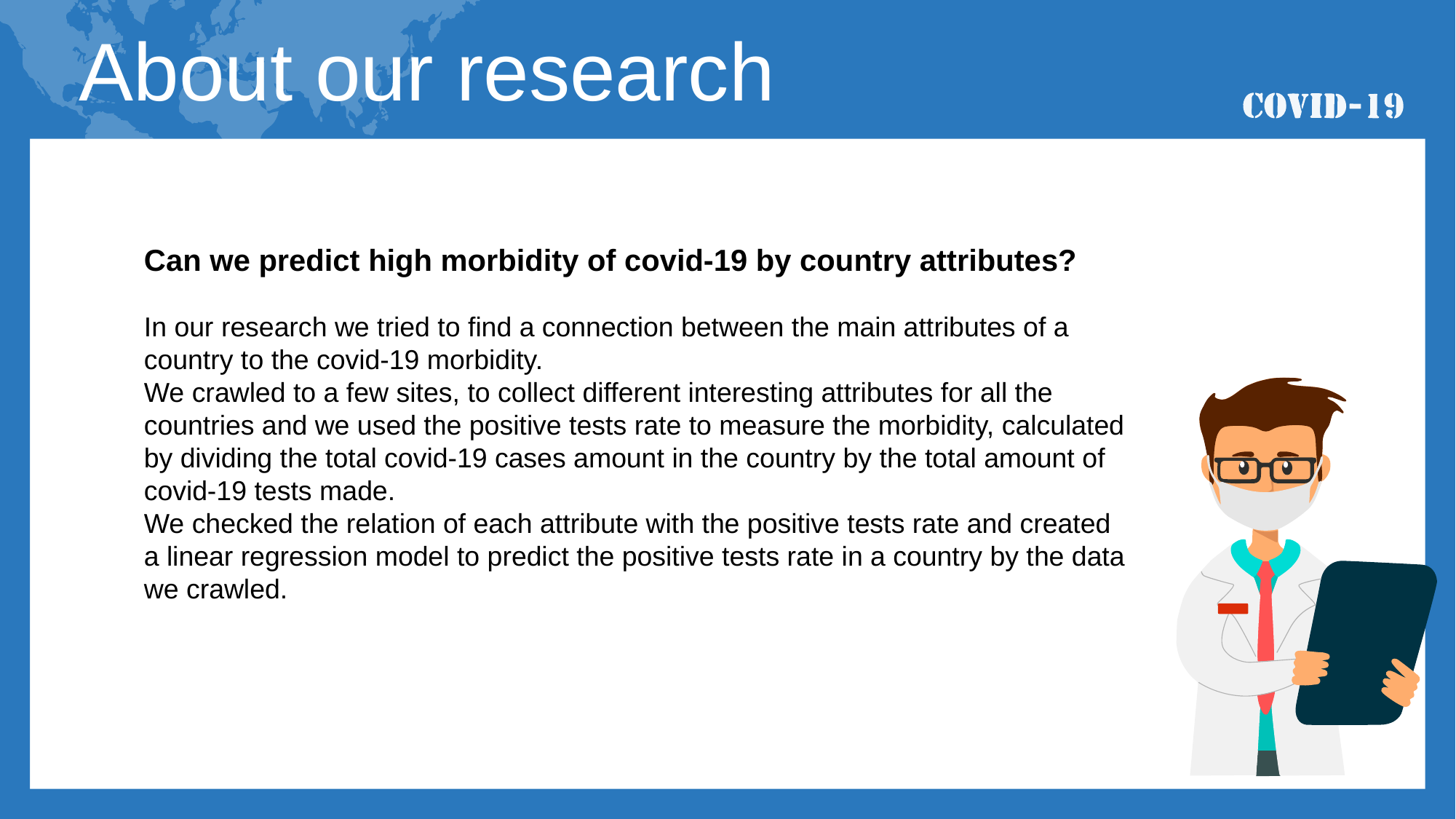

About our research
Can we predict high morbidity of covid-19 by country attributes?

In our research we tried to find a connection between the main attributes of a country to the covid-19 morbidity.
We crawled to a few sites, to collect different interesting attributes for all the countries and we used the positive tests rate to measure the morbidity, calculated by dividing the total covid-19 cases amount in the country by the total amount of covid-19 tests made.
We checked the relation of each attribute with the positive tests rate and created a linear regression model to predict the positive tests rate in a country by the data we crawled.